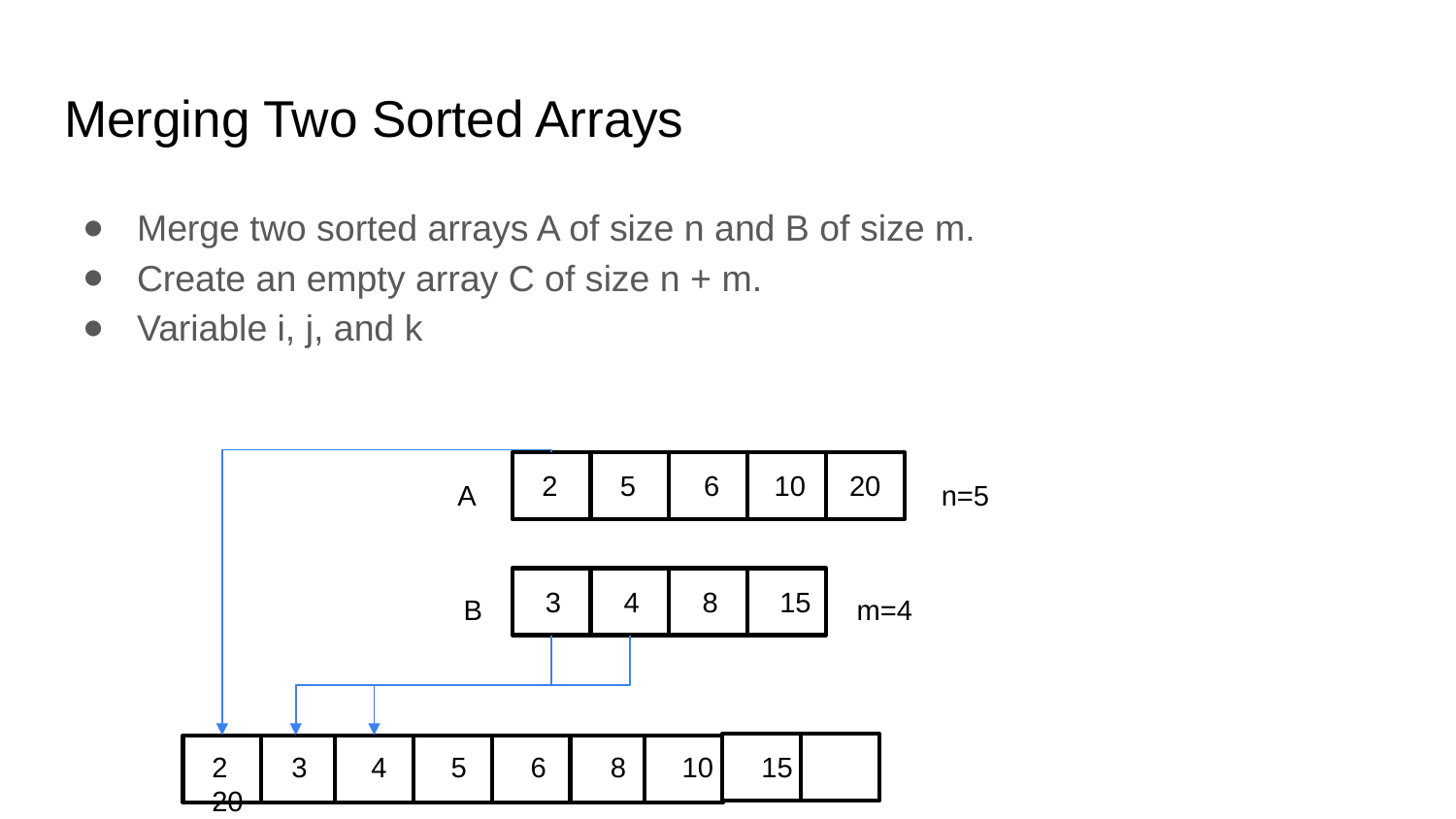

# Merging Two Sorted Arrays
Merge two sorted arrays A of size n and B of size m.
Create an empty array C of size n + m.
Variable i, j, and k

10
20
5
6
2
A
n=5

3
4
8
15
B
m=4

2        3        4        5        6        8       10      15    20